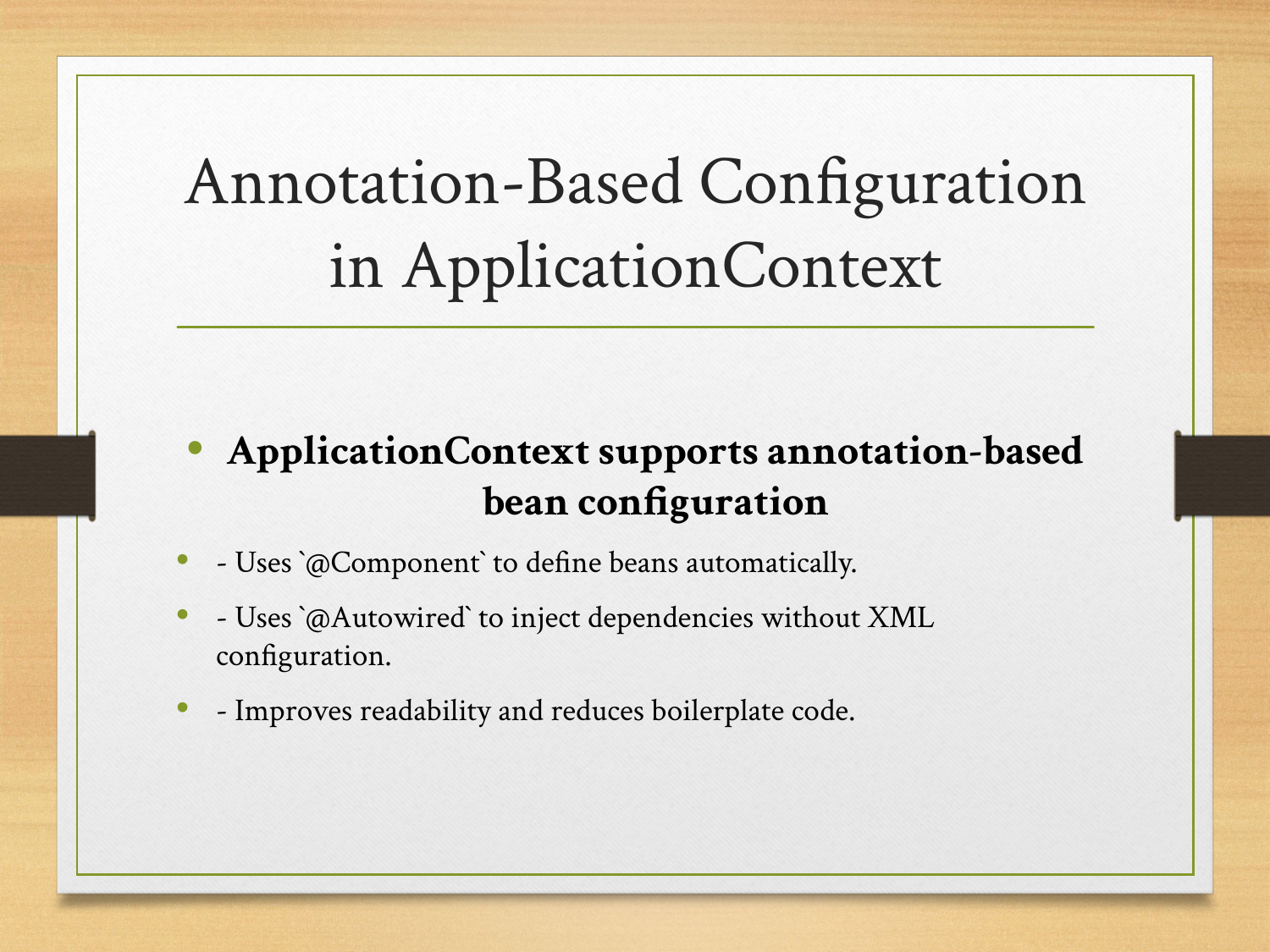

# Annotation-Based Configuration in ApplicationContext

ApplicationContext supports annotation-based bean configuration
- Uses `@Component` to define beans automatically.
- Uses `@Autowired` to inject dependencies without XML configuration.
- Improves readability and reduces boilerplate code.